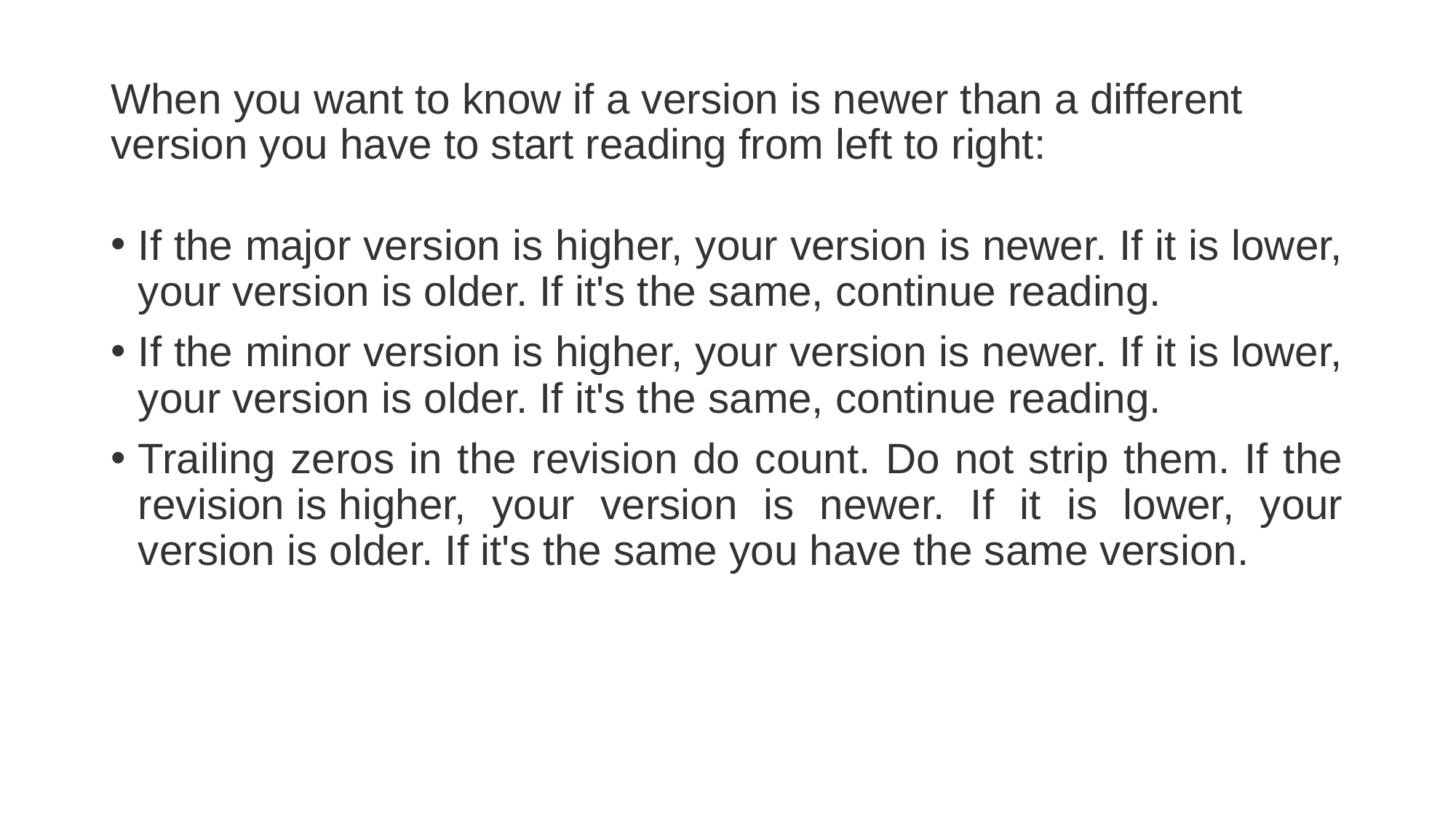

# When you want to know if a version is newer than a different version you have to start reading from left to right:
If the major version is higher, your version is newer. If it is lower, your version is older. If it's the same, continue reading.
If the minor version is higher, your version is newer. If it is lower, your version is older. If it's the same, continue reading.
Trailing zeros in the revision do count. Do not strip them. If the revision is higher, your version is newer. If it is lower, your version is older. If it's the same you have the same version.